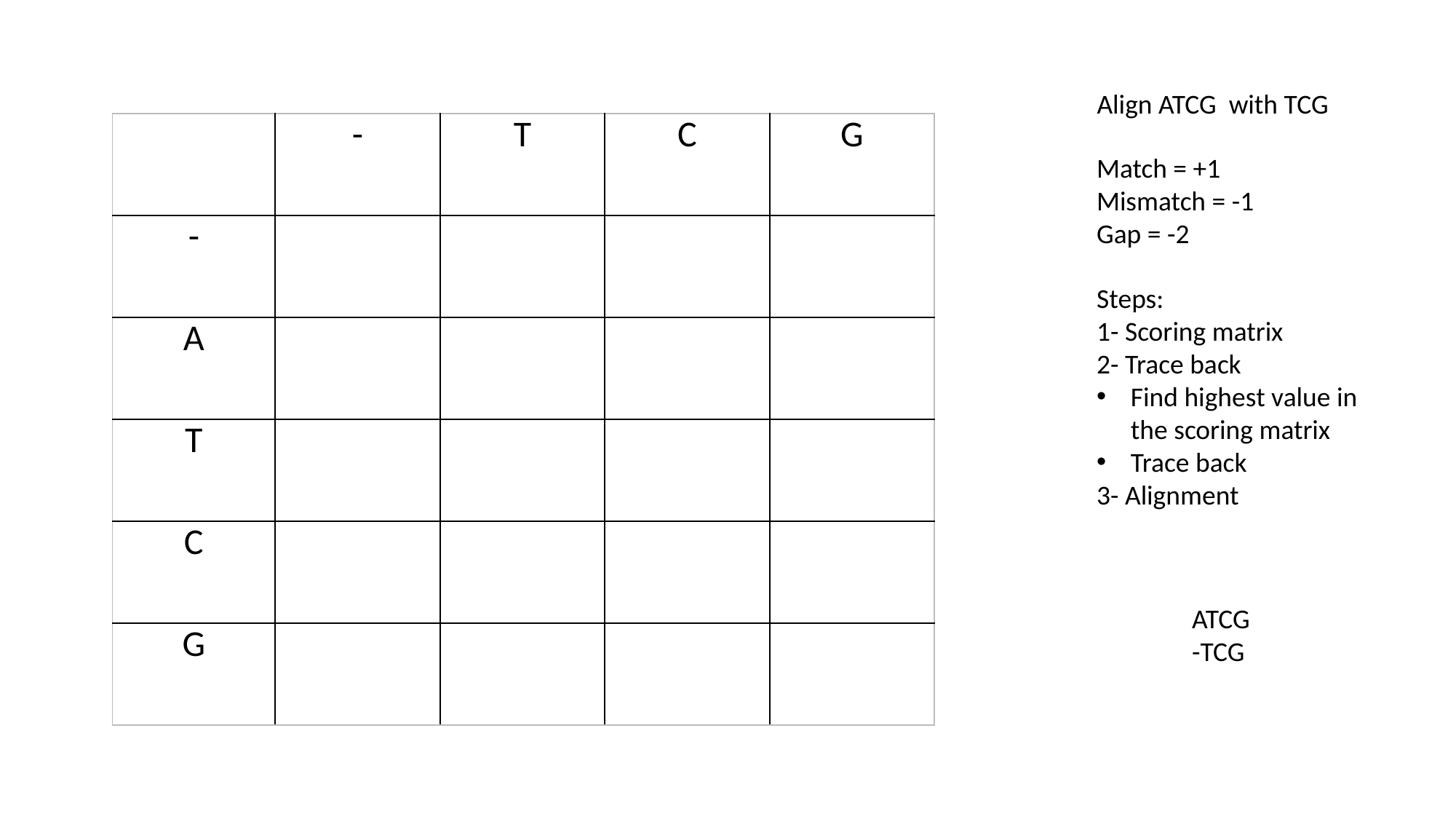

Align ATCG  with TCG
|  | - | T | C | G |
| --- | --- | --- | --- | --- |
| - |  |  |  |  |
| A |  |  |  |  |
| T |  |  |  |  |
| C |  |  |  |  |
| G |  |  |  |  |
Match = +1
Mismatch = -1
Gap = -2
Steps:
1- Scoring matrix
2- Trace back
Find highest value in   the scoring matrix
Trace back
3- Alignment
ATCG
-TCG